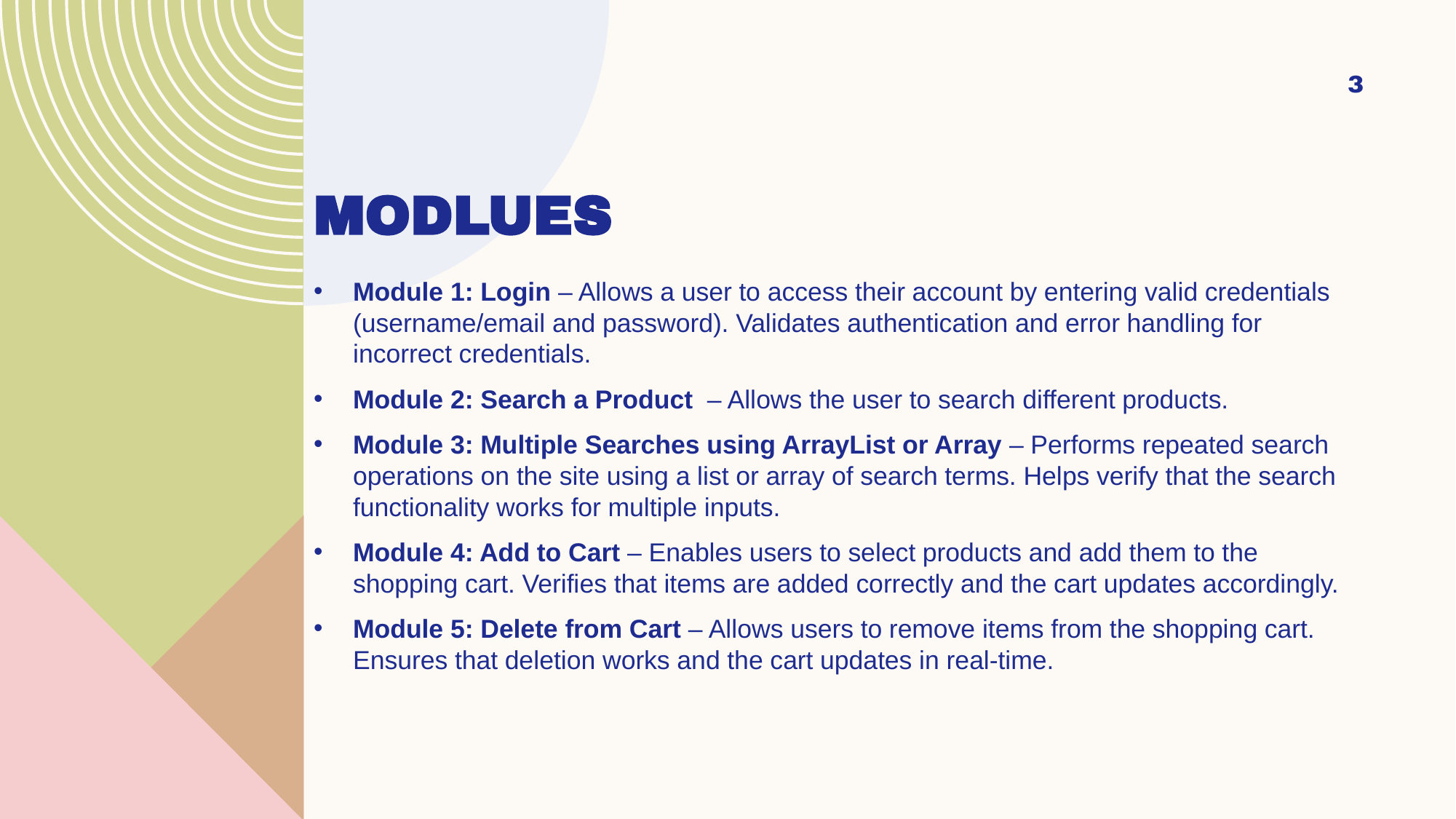

3
# Modlues
Module 1: Login – Allows a user to access their account by entering valid credentials (username/email and password). Validates authentication and error handling for incorrect credentials.
Module 2: Search a Product  – Allows the user to search different products.
Module 3: Multiple Searches using ArrayList or Array – Performs repeated search operations on the site using a list or array of search terms. Helps verify that the search functionality works for multiple inputs.
Module 4: Add to Cart – Enables users to select products and add them to the shopping cart. Verifies that items are added correctly and the cart updates accordingly.
Module 5: Delete from Cart – Allows users to remove items from the shopping cart. Ensures that deletion works and the cart updates in real-time.